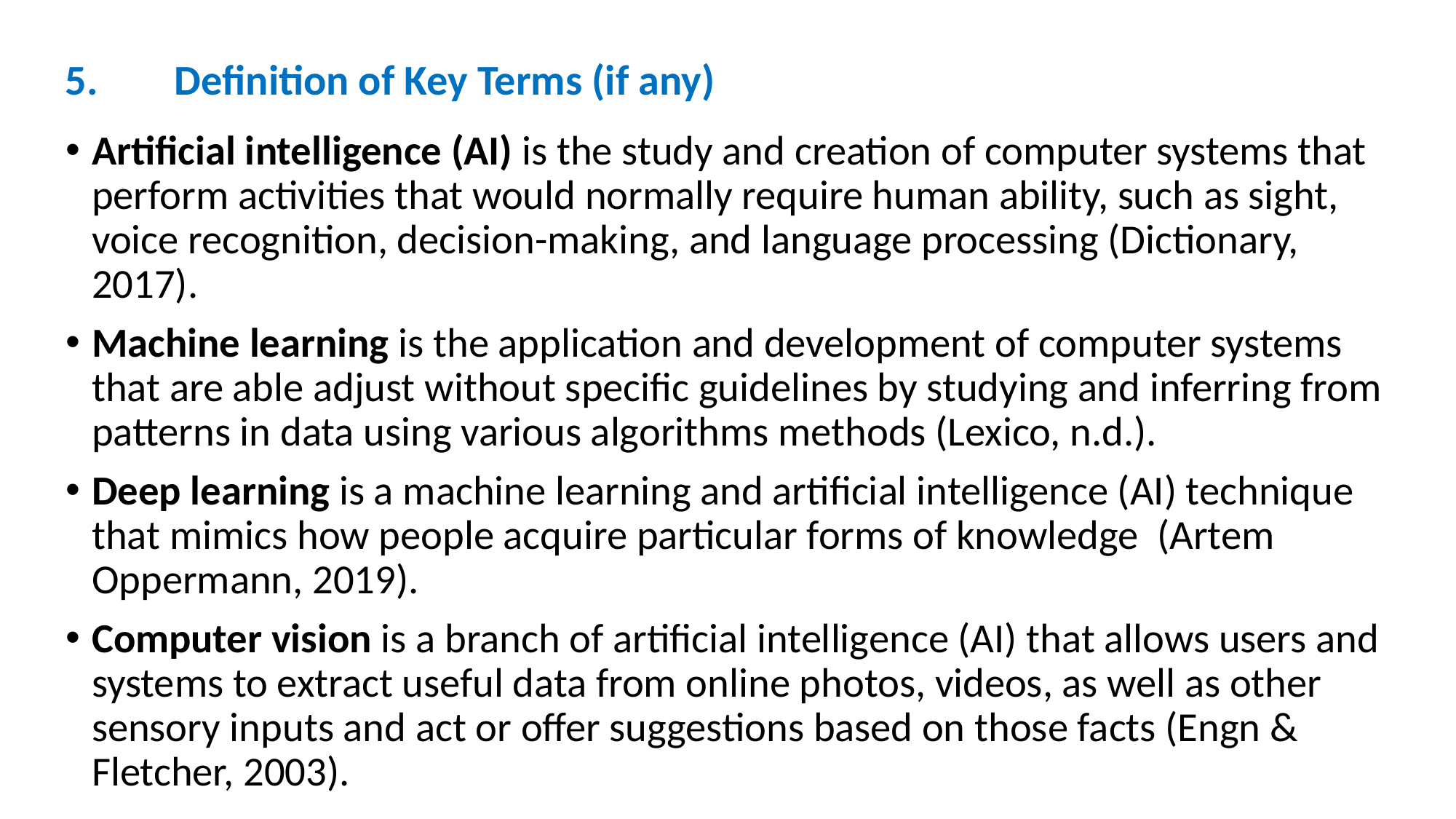

5.	Definition of Key Terms (if any)
Artificial intelligence (AI) is the study and creation of computer systems that perform activities that would normally require human ability, such as sight, voice recognition, decision-making, and language processing (Dictionary, 2017).
Machine learning is the application and development of computer systems that are able adjust without specific guidelines by studying and inferring from patterns in data using various algorithms methods (Lexico, n.d.).
Deep learning is a machine learning and artificial intelligence (AI) technique that mimics how people acquire particular forms of knowledge  (Artem Oppermann, 2019).
Computer vision is a branch of artificial intelligence (AI) that allows users and systems to extract useful data from online photos, videos, as well as other sensory inputs and act or offer suggestions based on those facts (Engn & Fletcher, 2003).